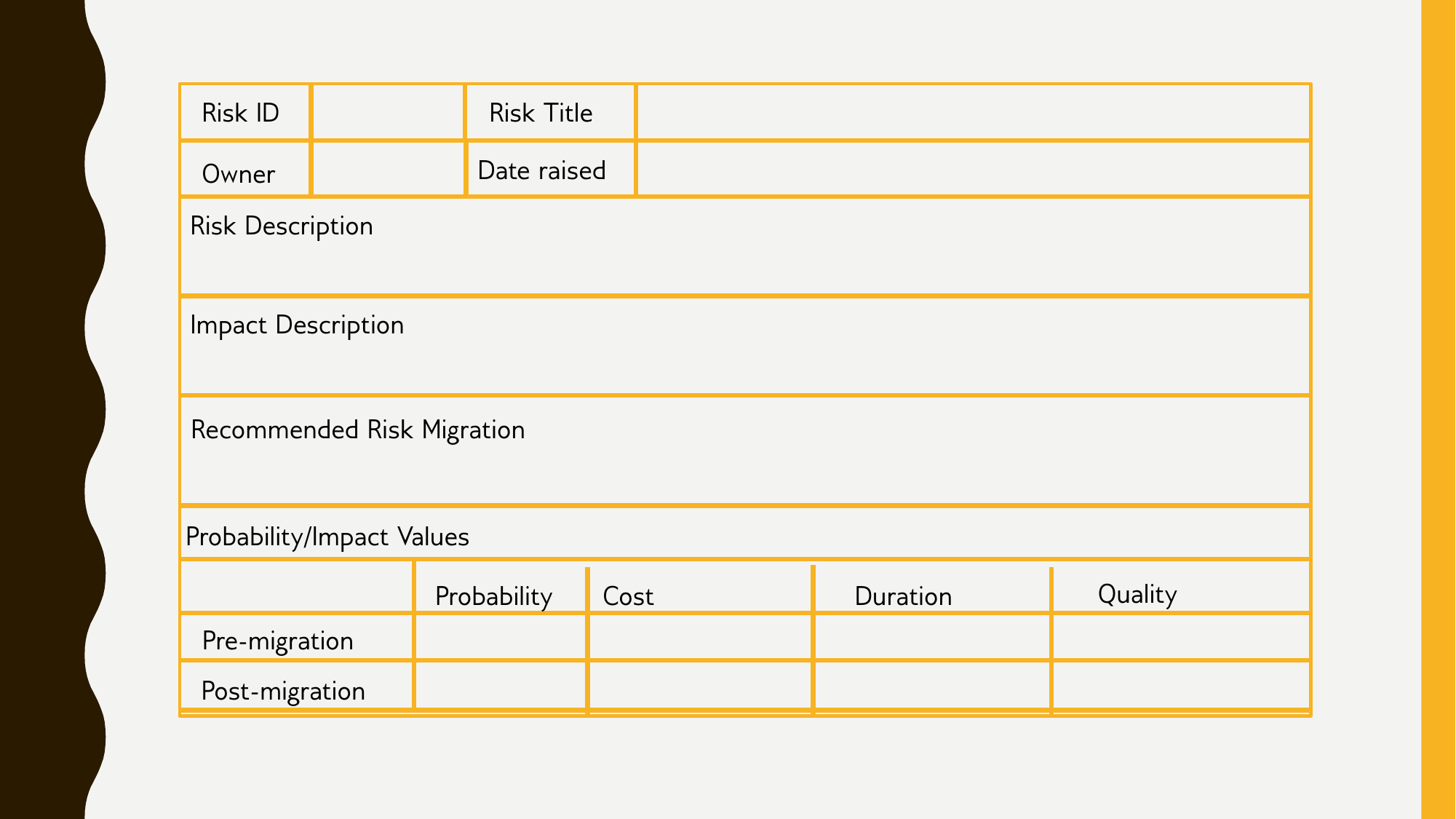

Risk ID
Risk Title
Date raised
Owner
Risk Description
Impact Description
Recommended Risk Migration
Probability/Impact Values
Quality
Probability
Duration
Cost
Pre-migration
Post-migration